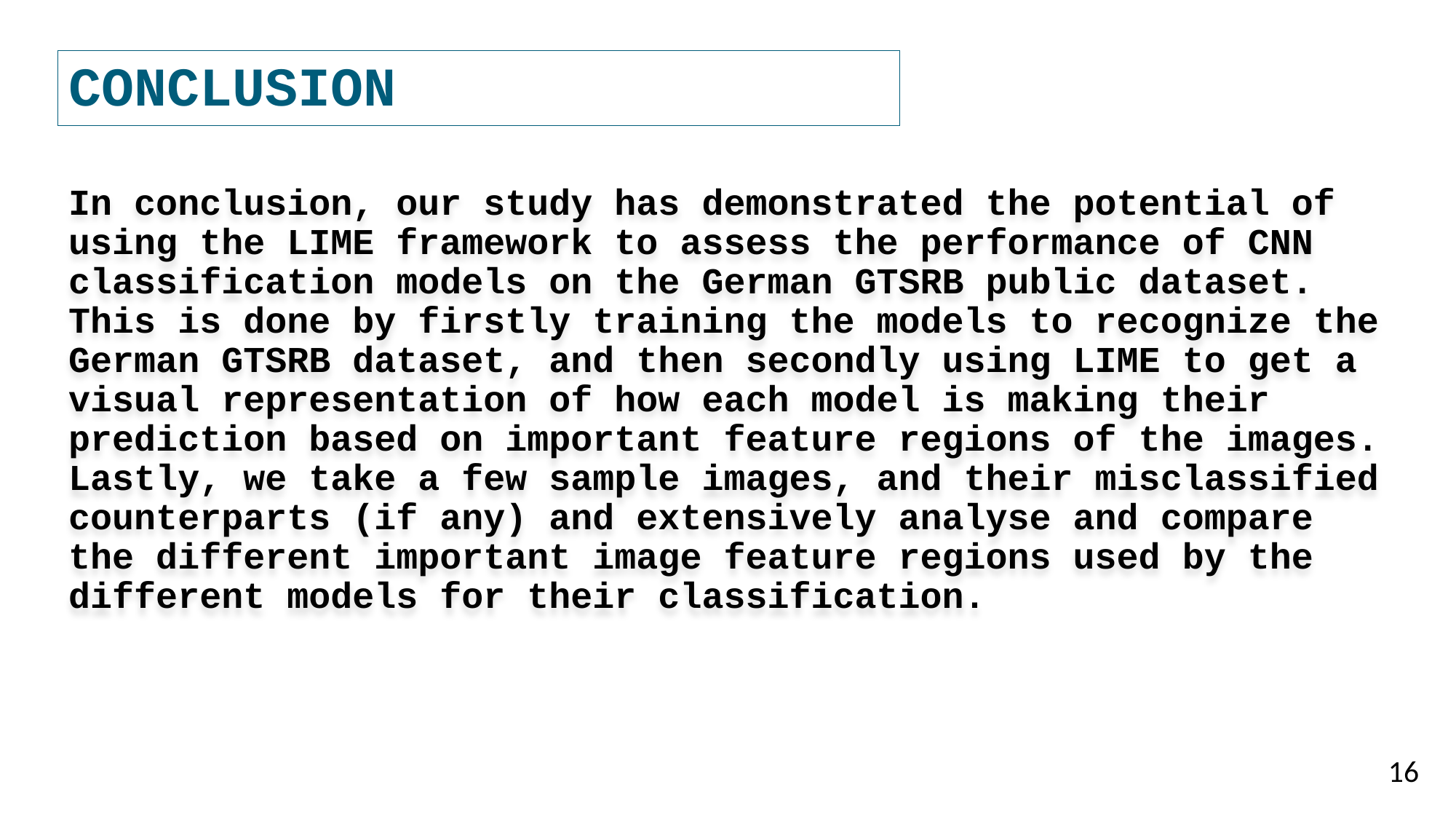

# CONCLUSION
In conclusion, our study has demonstrated the potential of using the LIME framework to assess the performance of CNN classification models on the German GTSRB public dataset. This is done by firstly training the models to recognize the German GTSRB dataset, and then secondly using LIME to get a visual representation of how each model is making their prediction based on important feature regions of the images. Lastly, we take a few sample images, and their misclassified counterparts (if any) and extensively analyse and compare the different important image feature regions used by the different models for their classification.
16